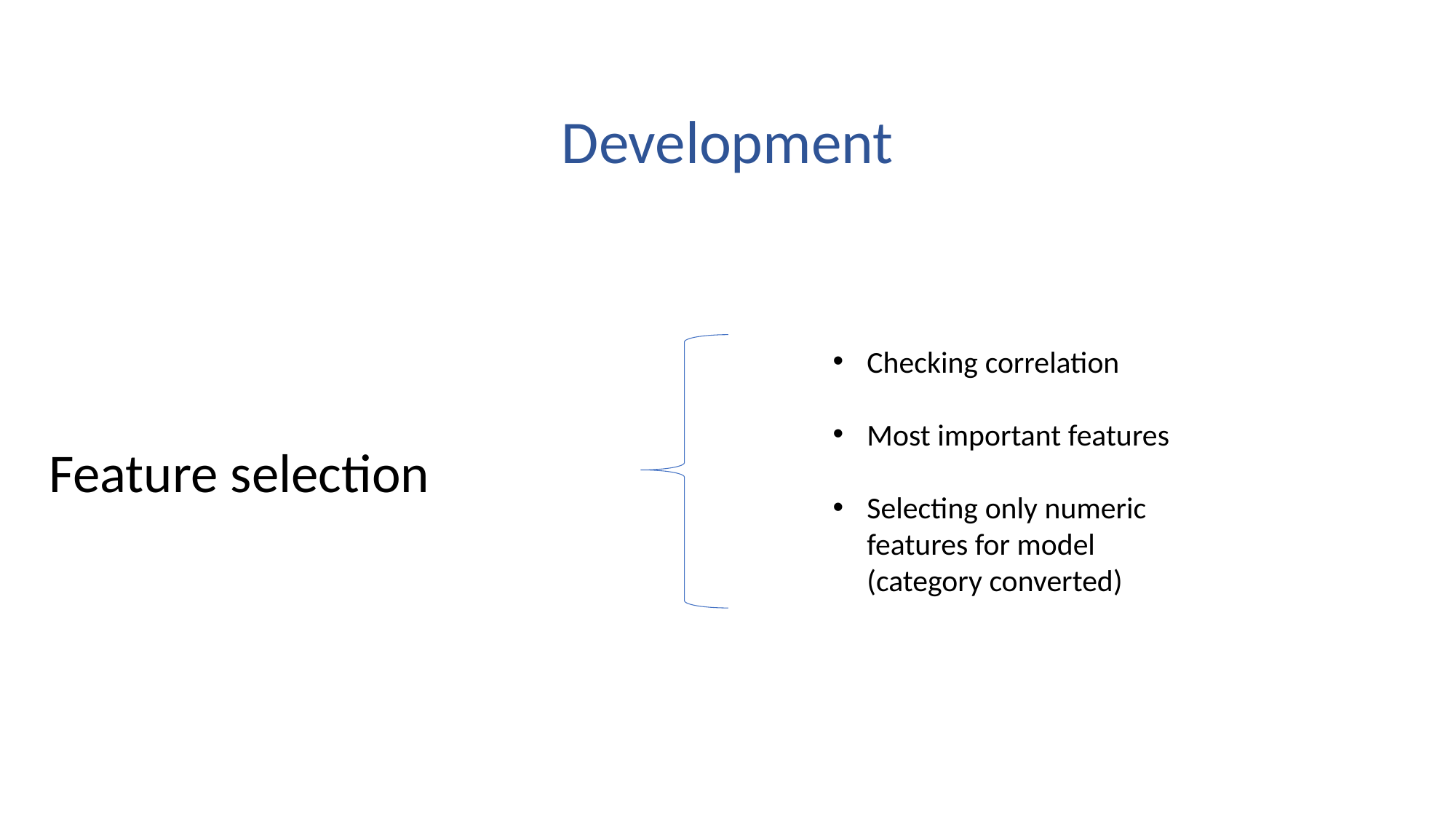

# Development

Checking correlation
Most important features
Selecting only numeric features for model (category converted)
Feature selection